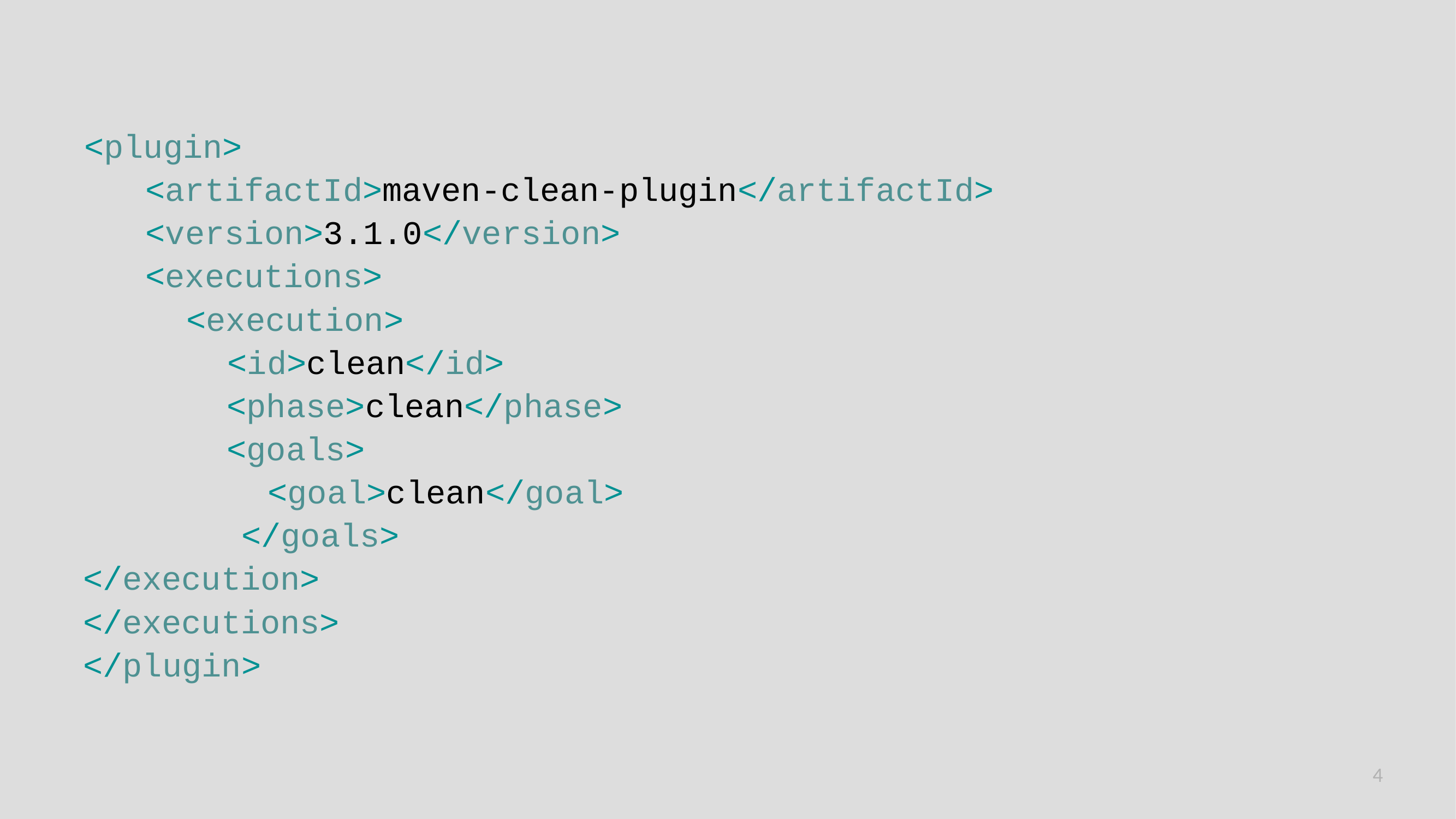

<plugin>
<artifactId>maven-clean-plugin</artifactId>
<version>3.1.0</version>
<executions>
<execution>
<id>clean</id>
<phase>clean</phase>
<goals>
 <goal>clean</goal>
        </goals>
</execution>
</executions>
</plugin>
4